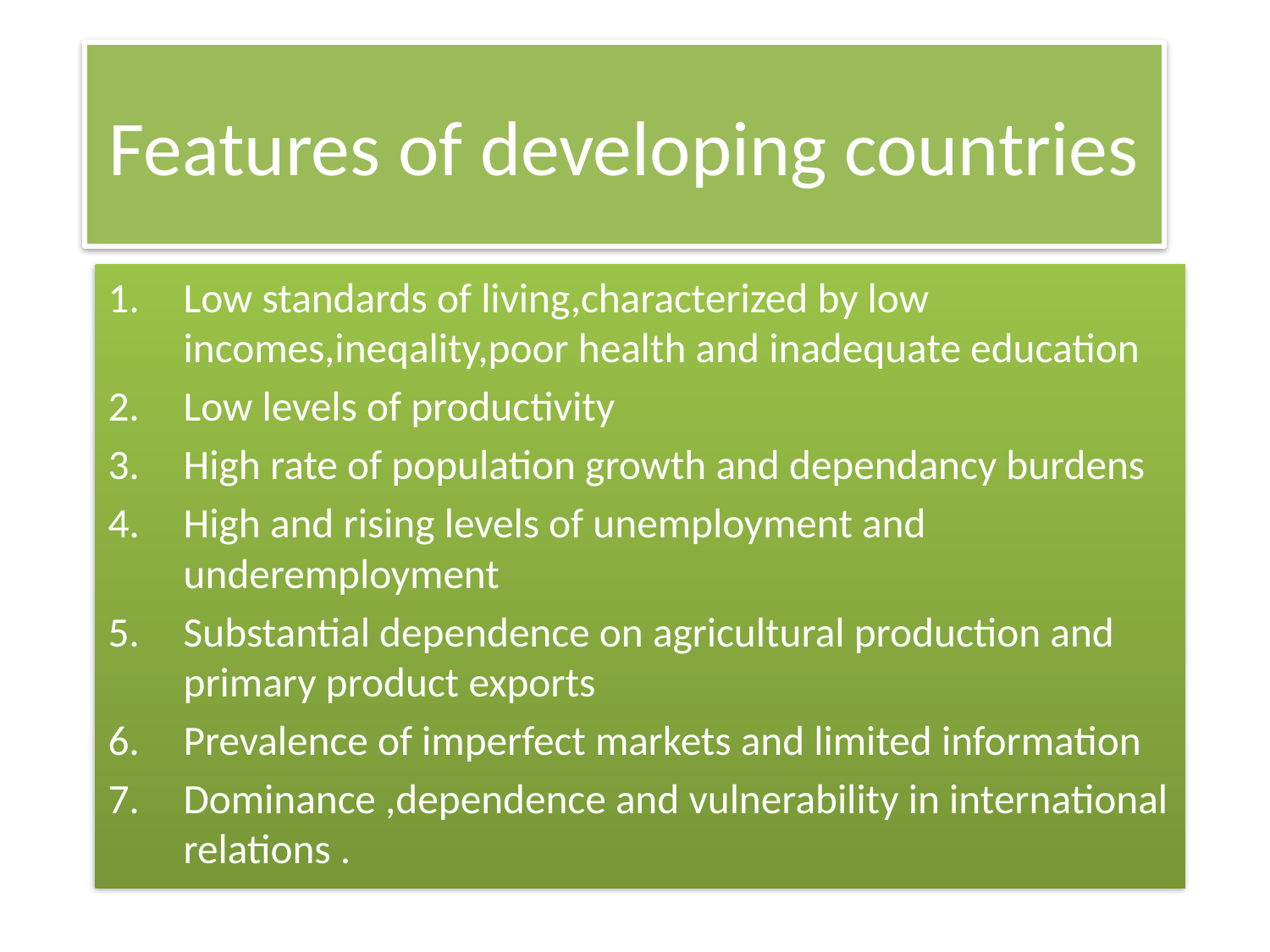

# Features of developing countries
Low standards of living,characterized by low incomes,ineqality,poor health and inadequate education
Low levels of productivity
High rate of population growth and dependancy burdens
High and rising levels of unemployment and underemployment
Substantial dependence on agricultural production and primary product exports
Prevalence of imperfect markets and limited information
Dominance ,dependence and vulnerability in international relations .